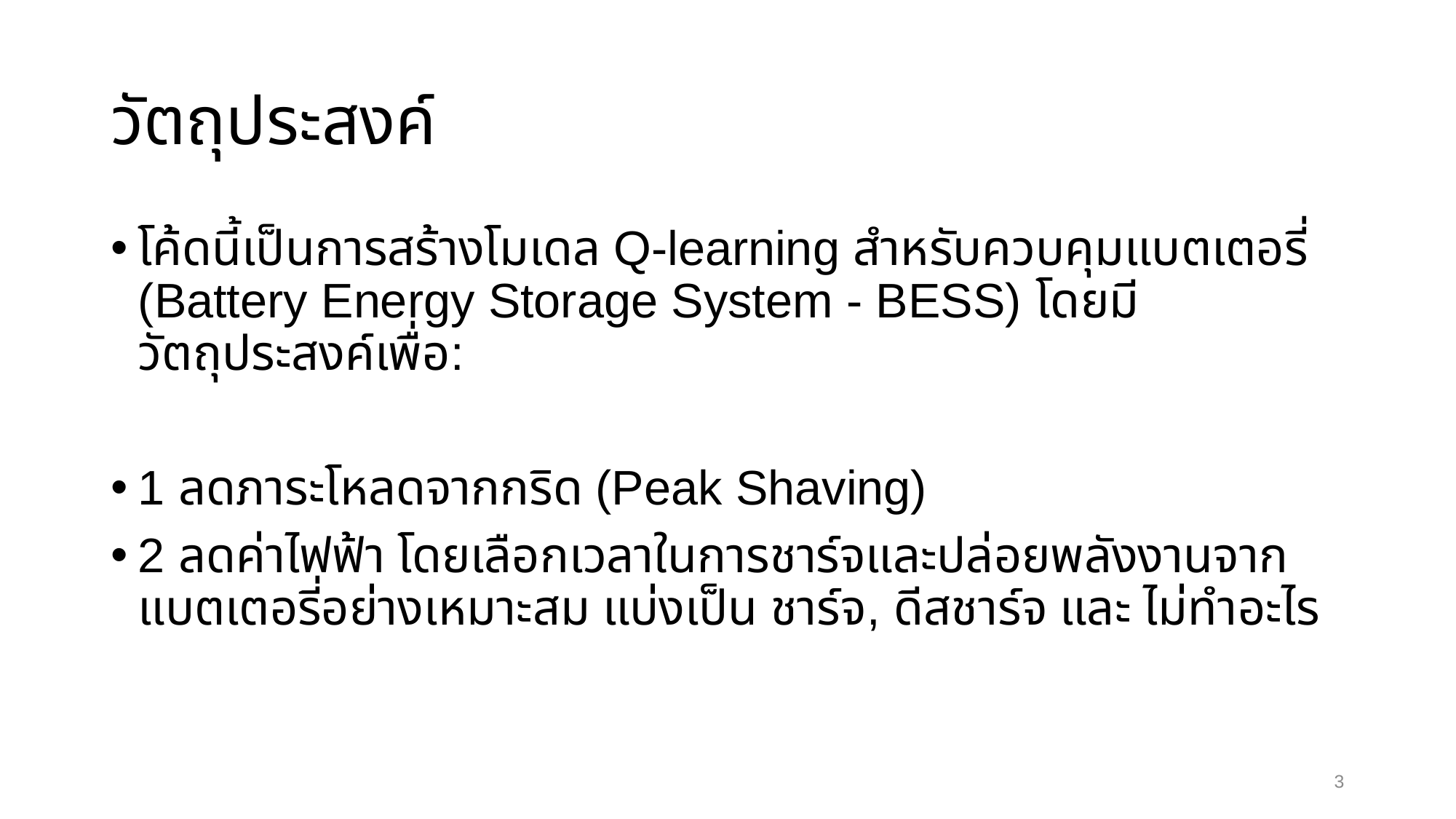

# วัตถุประสงค์
โค้ดนี้เป็นการสร้างโมเดล Q-learning สำหรับควบคุมแบตเตอรี่ (Battery Energy Storage System - BESS) โดยมีวัตถุประสงค์เพื่อ:

1 ลดภาระโหลดจากกริด (Peak Shaving)
2 ลดค่าไฟฟ้า โดยเลือกเวลาในการชาร์จและปล่อยพลังงานจากแบตเตอรี่อย่างเหมาะสม แบ่งเป็น ชาร์จ, ดีสชาร์จ และ ไม่ทำอะไร
3